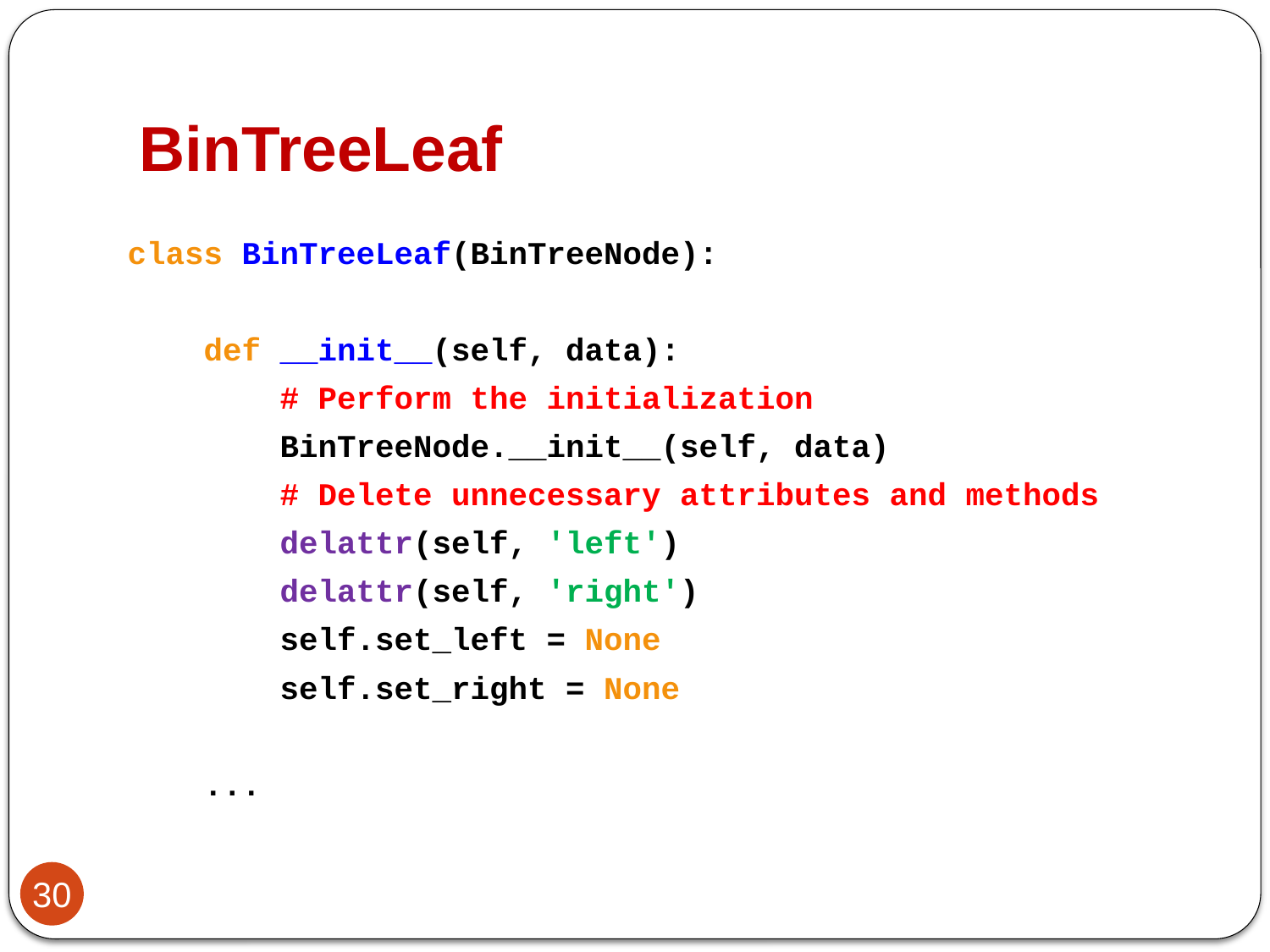

# BinTreeLeaf
class BinTreeLeaf(BinTreeNode):

    def __init__(self, data):
        # Perform the initialization
        BinTreeNode.__init__(self, data)
        # Delete unnecessary attributes and methods
        delattr(self, 'left')
        delattr(self, 'right')
        self.set_left = None
        self.set_right = None

    ...
30